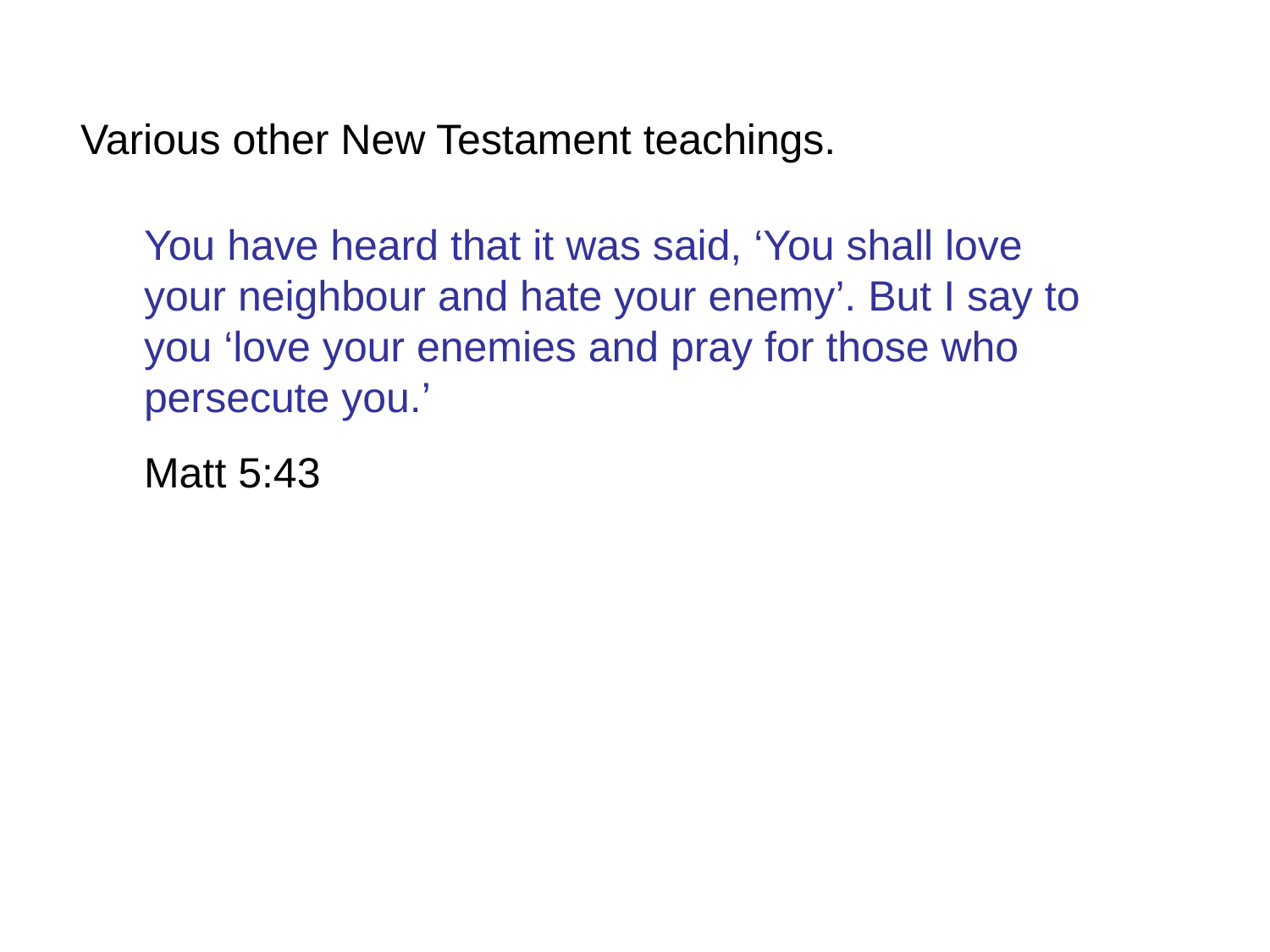

Various other New Testament teachings.
You have heard that it was said, ‘You shall love your neighbour and hate your enemy’. But I say to you ‘love your enemies and pray for those who persecute you.’
Matt 5:43